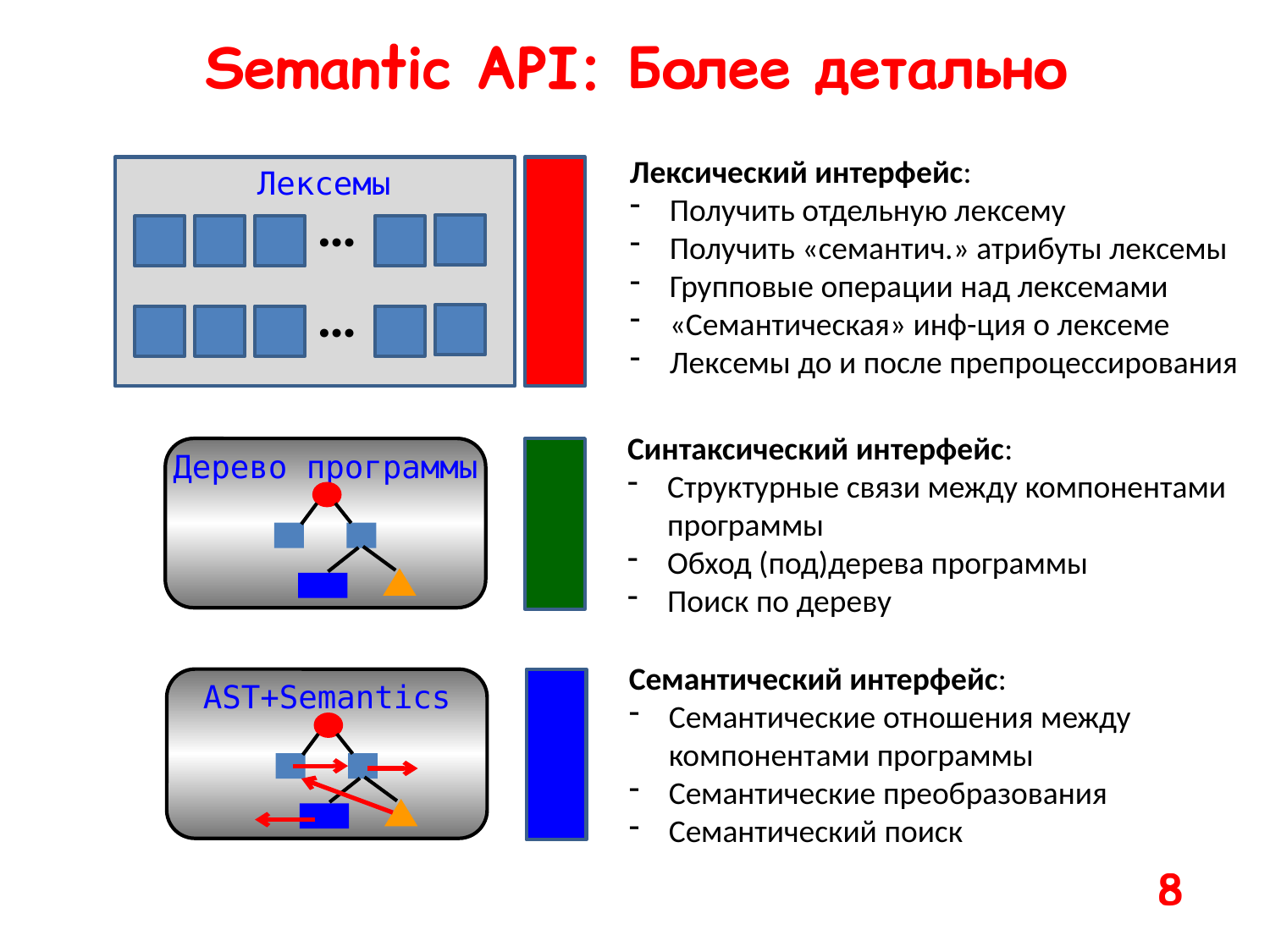

Semantic API: Более детально
Лексический интерфейс:
Получить отдельную лексему
Получить «семантич.» атрибуты лексемы
Групповые операции над лексемами
«Семантическая» инф-ция о лексеме
Лексемы до и после препроцессирования

Лексемы

…

…

Синтаксический интерфейс:
Структурные связи между компонентами программы
Обход (под)дерева программы
Поиск по дереву
Дерево программы

Семантический интерфейс:
Семантические отношения между компонентами программы
Семантические преобразования
Семантический поиск
AST+Semantics

8